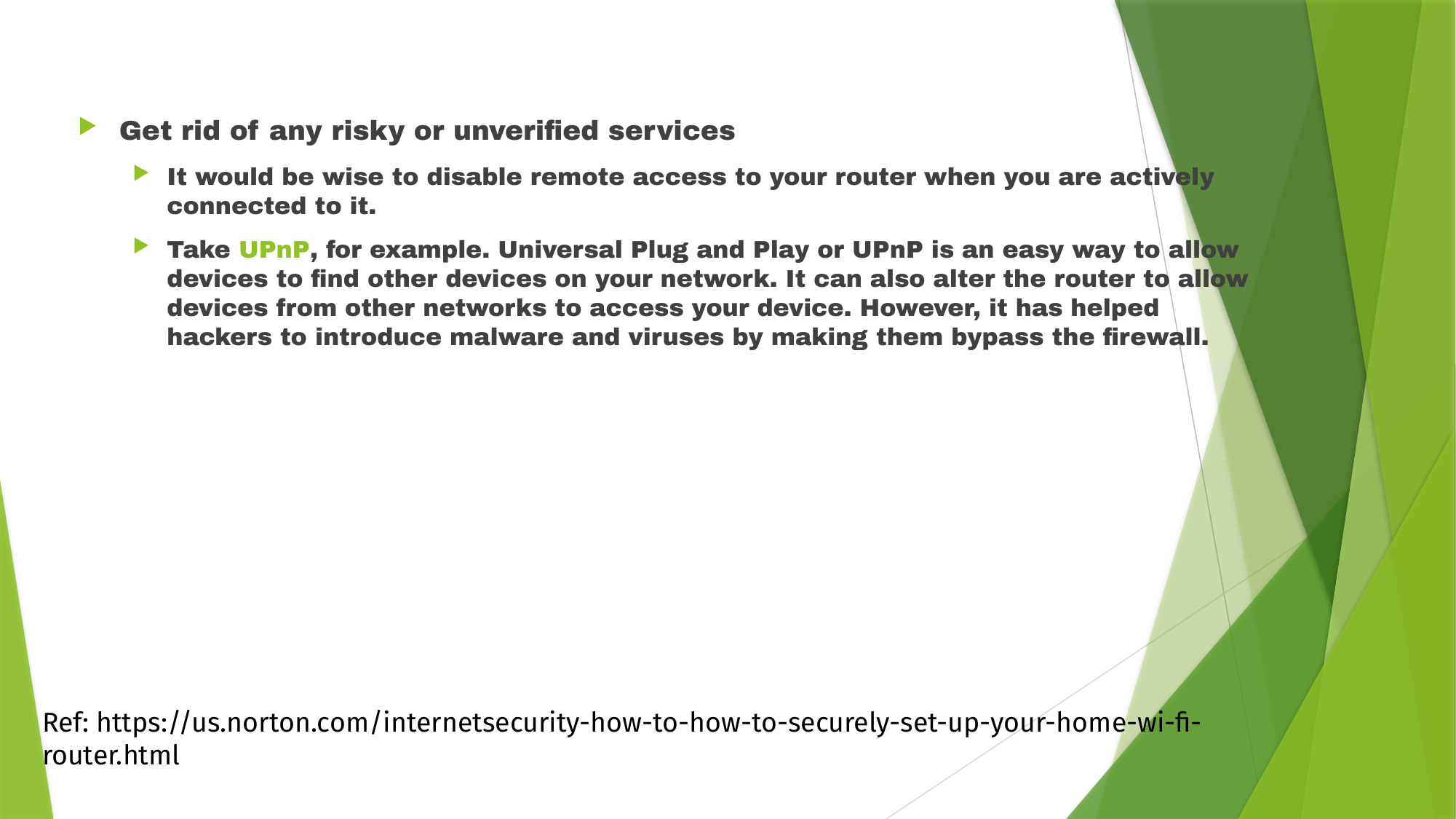

Get rid of any risky or unverified services
It would be wise to disable remote access to your router when you are actively connected to it.
Take UPnP, for example. Universal Plug and Play or UPnP is an easy way to allow devices to find other devices on your network. It can also alter the router to allow devices from other networks to access your device. However, it has helped hackers to introduce malware and viruses by making them bypass the firewall.

Ref: https://us.norton.com/internetsecurity-how-to-how-to-securely-set-up-your-home-wi-fi-router.html